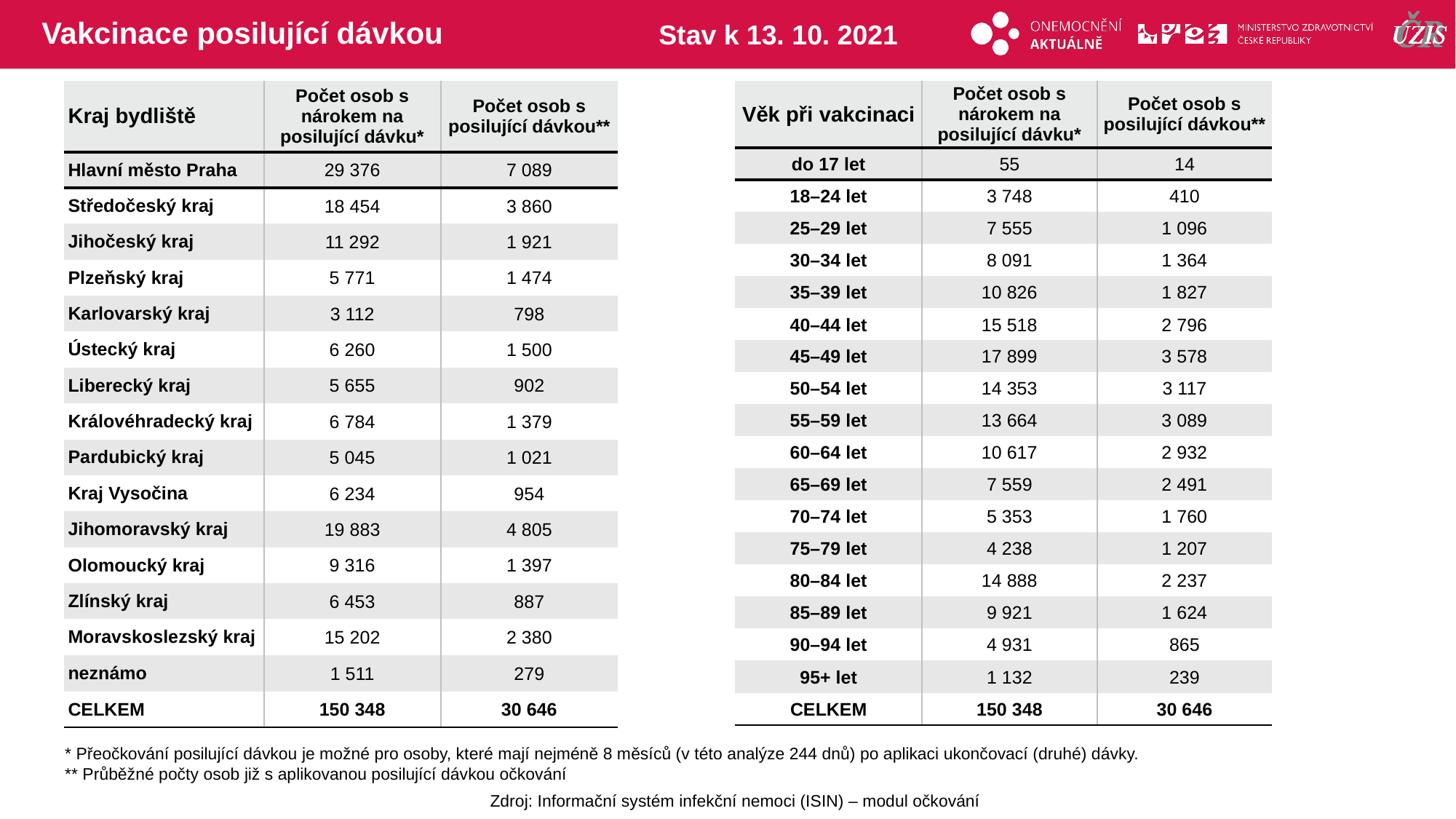

# Vakcinace posilující dávkou
Stav k 13. 10. 2021
| Kraj bydliště | Počet osob s nárokem na posilující dávku\* | Počet osob s posilující dávkou\*\* |
| --- | --- | --- |
| Hlavní město Praha | 29 376 | 7 089 |
| Středočeský kraj | 18 454 | 3 860 |
| Jihočeský kraj | 11 292 | 1 921 |
| Plzeňský kraj | 5 771 | 1 474 |
| Karlovarský kraj | 3 112 | 798 |
| Ústecký kraj | 6 260 | 1 500 |
| Liberecký kraj | 5 655 | 902 |
| Královéhradecký kraj | 6 784 | 1 379 |
| Pardubický kraj | 5 045 | 1 021 |
| Kraj Vysočina | 6 234 | 954 |
| Jihomoravský kraj | 19 883 | 4 805 |
| Olomoucký kraj | 9 316 | 1 397 |
| Zlínský kraj | 6 453 | 887 |
| Moravskoslezský kraj | 15 202 | 2 380 |
| neznámo | 1 511 | 279 |
| CELKEM | 150 348 | 30 646 |
| Věk při vakcinaci | Počet osob s nárokem na posilující dávku\* | Počet osob s posilující dávkou\*\* |
| --- | --- | --- |
| do 17 let | 55 | 14 |
| 18–24 let | 3 748 | 410 |
| 25–29 let | 7 555 | 1 096 |
| 30–34 let | 8 091 | 1 364 |
| 35–39 let | 10 826 | 1 827 |
| 40–44 let | 15 518 | 2 796 |
| 45–49 let | 17 899 | 3 578 |
| 50–54 let | 14 353 | 3 117 |
| 55–59 let | 13 664 | 3 089 |
| 60–64 let | 10 617 | 2 932 |
| 65–69 let | 7 559 | 2 491 |
| 70–74 let | 5 353 | 1 760 |
| 75–79 let | 4 238 | 1 207 |
| 80–84 let | 14 888 | 2 237 |
| 85–89 let | 9 921 | 1 624 |
| 90–94 let | 4 931 | 865 |
| 95+ let | 1 132 | 239 |
| CELKEM | 150 348 | 30 646 |
* Přeočkování posilující dávkou je možné pro osoby, které mají nejméně 8 měsíců (v této analýze 244 dnů) po aplikaci ukončovací (druhé) dávky.
** Průběžné počty osob již s aplikovanou posilující dávkou očkování
Zdroj: Informační systém infekční nemoci (ISIN) – modul očkování